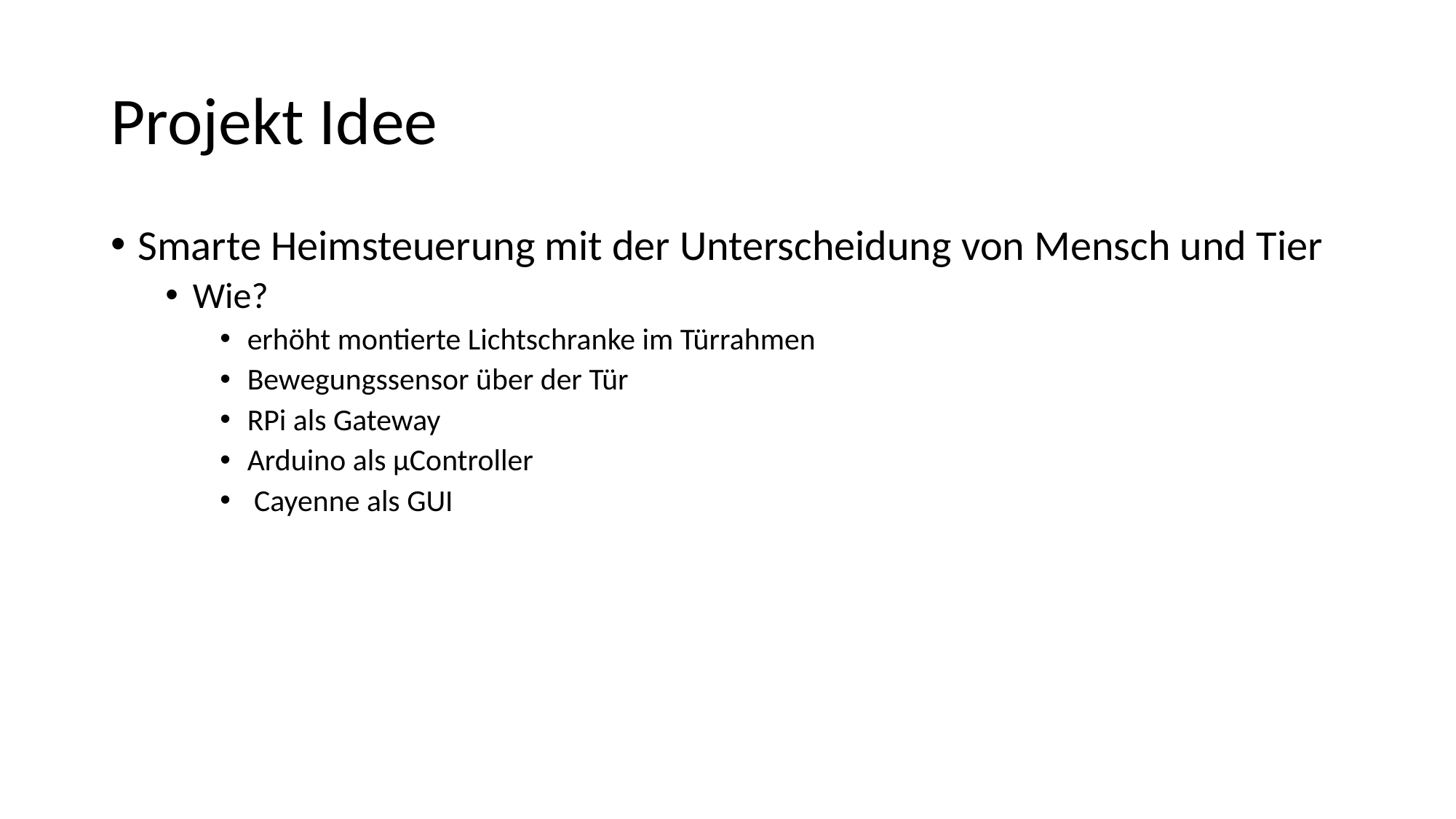

Projekt Idee
Smarte Heimsteuerung mit der Unterscheidung von Mensch und Tier
Wie?
erhöht montierte Lichtschranke im Türrahmen
Bewegungssensor über der Tür
RPi als Gateway
Arduino als µController
 Cayenne als GUI